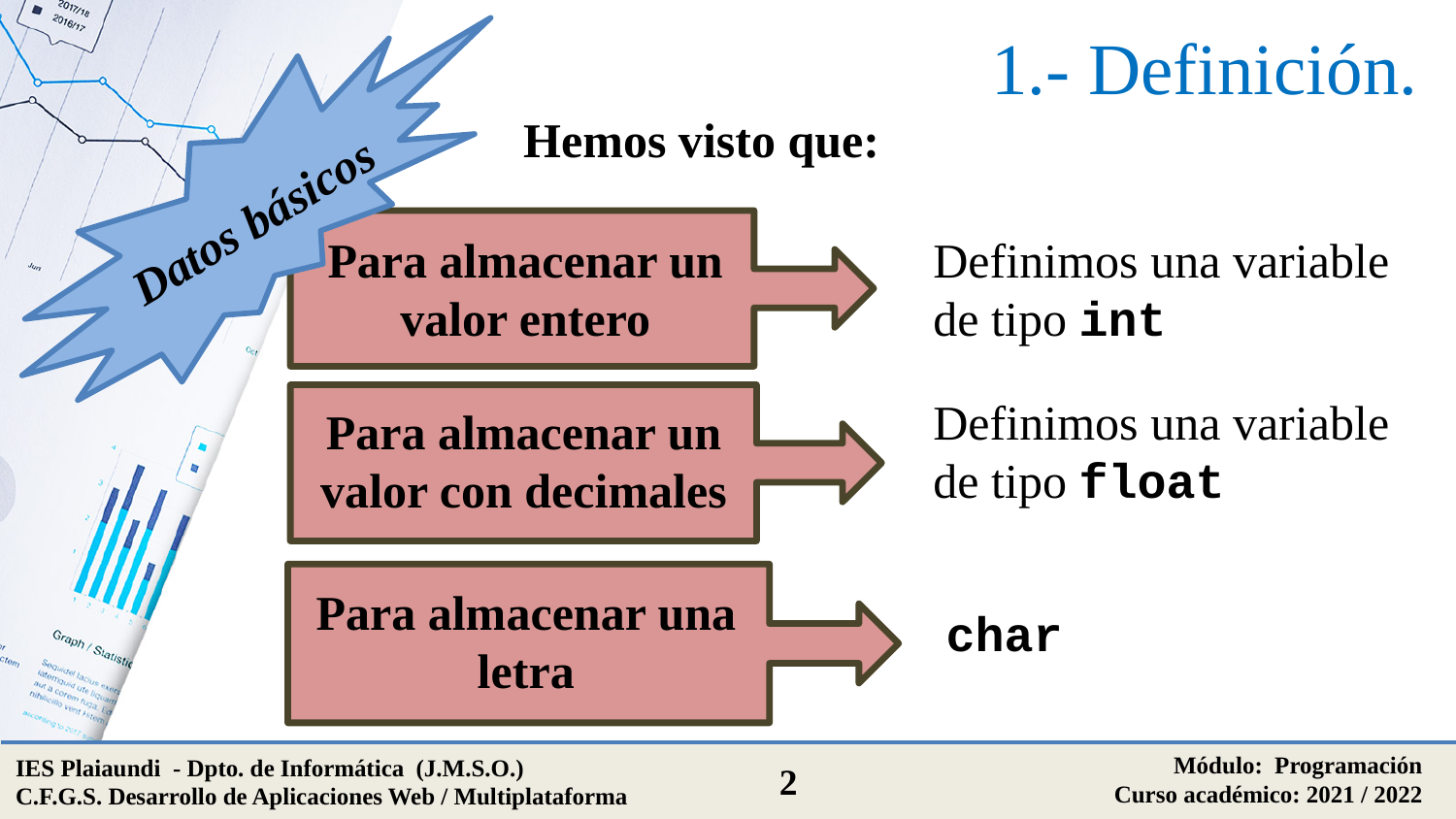

# 1.- Definición.

Datos básicos
Hemos visto que:

Para almacenar un valor entero
Definimos una variable de tipo int

Para almacenar un valor con decimales
Definimos una variable de tipo float

Para almacenar una letra
char

Módulo:  Programación
Curso académico: 2021 / 2022
IES Plaiaundi  - Dpto. de Informática  (J.M.S.O.)
C.F.G.S. Desarrollo de Aplicaciones Web / Multiplataforma
2